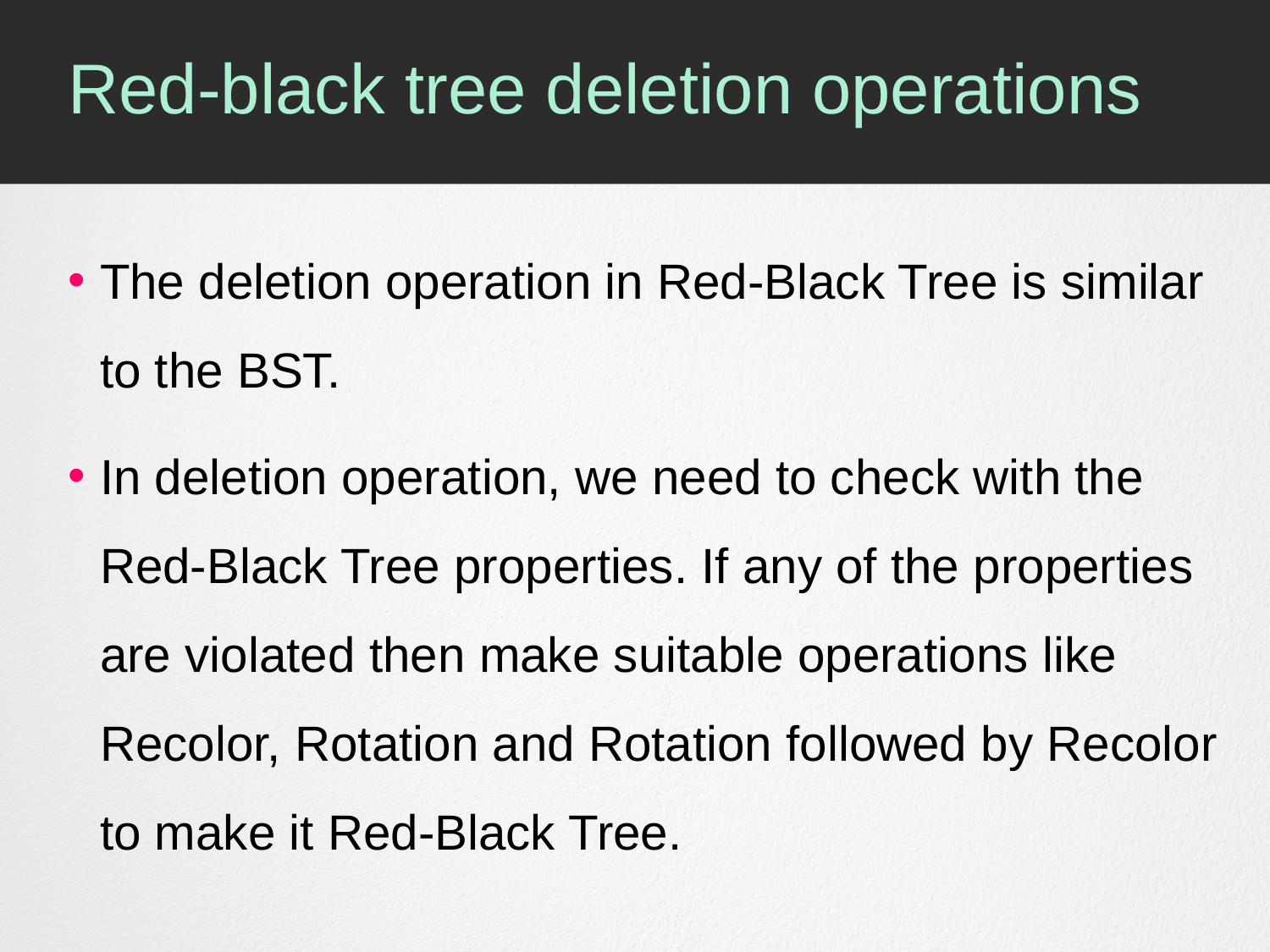

# Red-black tree deletion operations
The deletion operation in Red-Black Tree is similar to the BST.
In deletion operation, we need to check with the Red-Black Tree properties. If any of the properties are violated then make suitable operations like Recolor, Rotation and Rotation followed by Recolor to make it Red-Black Tree.